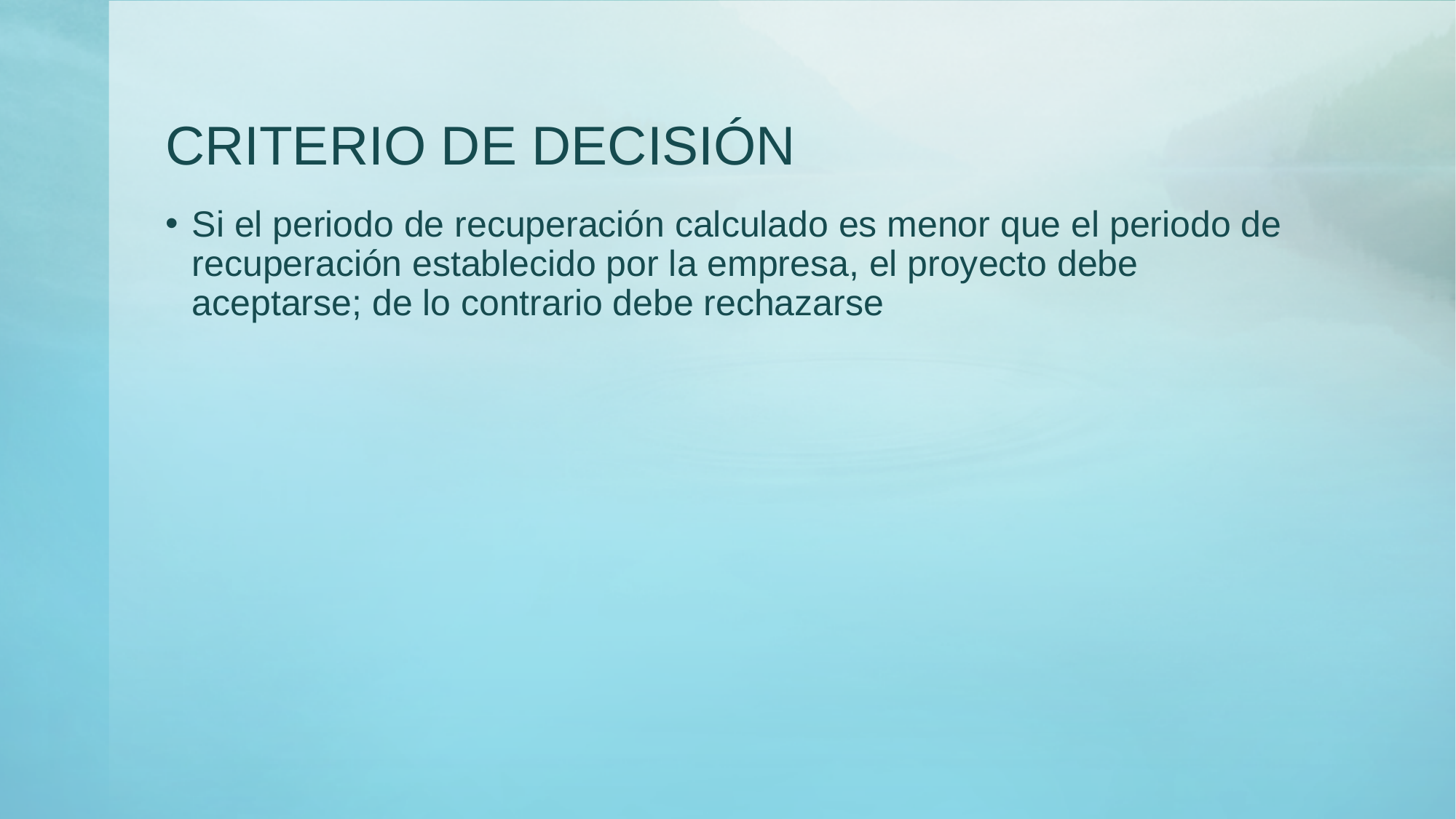

# CRITERIO DE DECISIÓN
Si el periodo de recuperación calculado es menor que el periodo de recuperación establecido por la empresa, el proyecto debe aceptarse; de lo contrario debe rechazarse